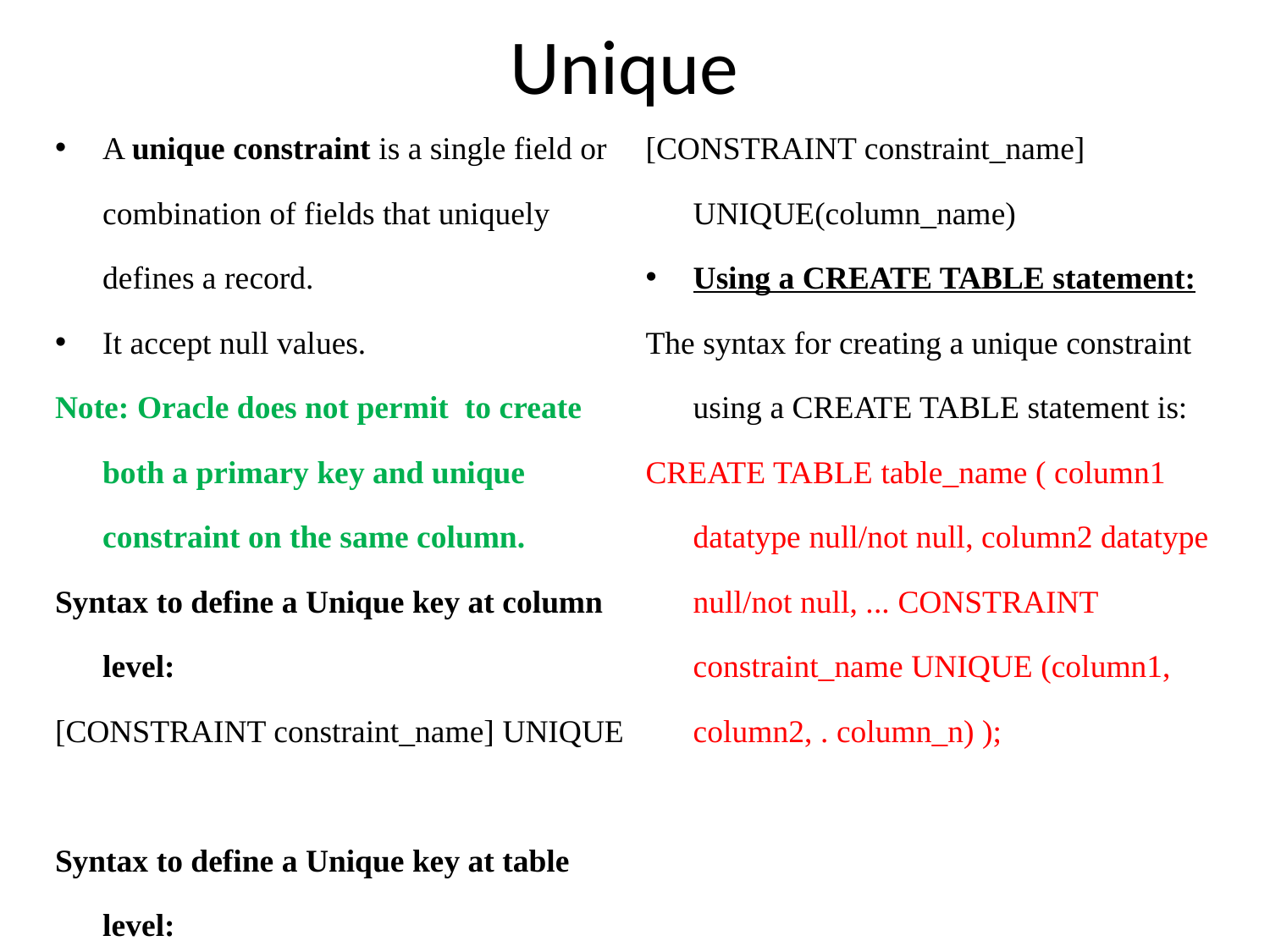

# Unique
A unique constraint is a single field or combination of fields that uniquely defines a record.
It accept null values.
Note: Oracle does not permit  to create both a primary key and unique constraint on the same column.
Syntax to define a Unique key at column level:
[CONSTRAINT constraint_name] UNIQUE

Syntax to define a Unique key at table level:
[CONSTRAINT constraint_name] UNIQUE(column_name)
Using a CREATE TABLE statement:
The syntax for creating a unique constraint using a CREATE TABLE statement is:
CREATE TABLE table_name ( column1 datatype null/not null, column2 datatype null/not null, ... CONSTRAINT constraint_name UNIQUE (column1, column2, . column_n) );